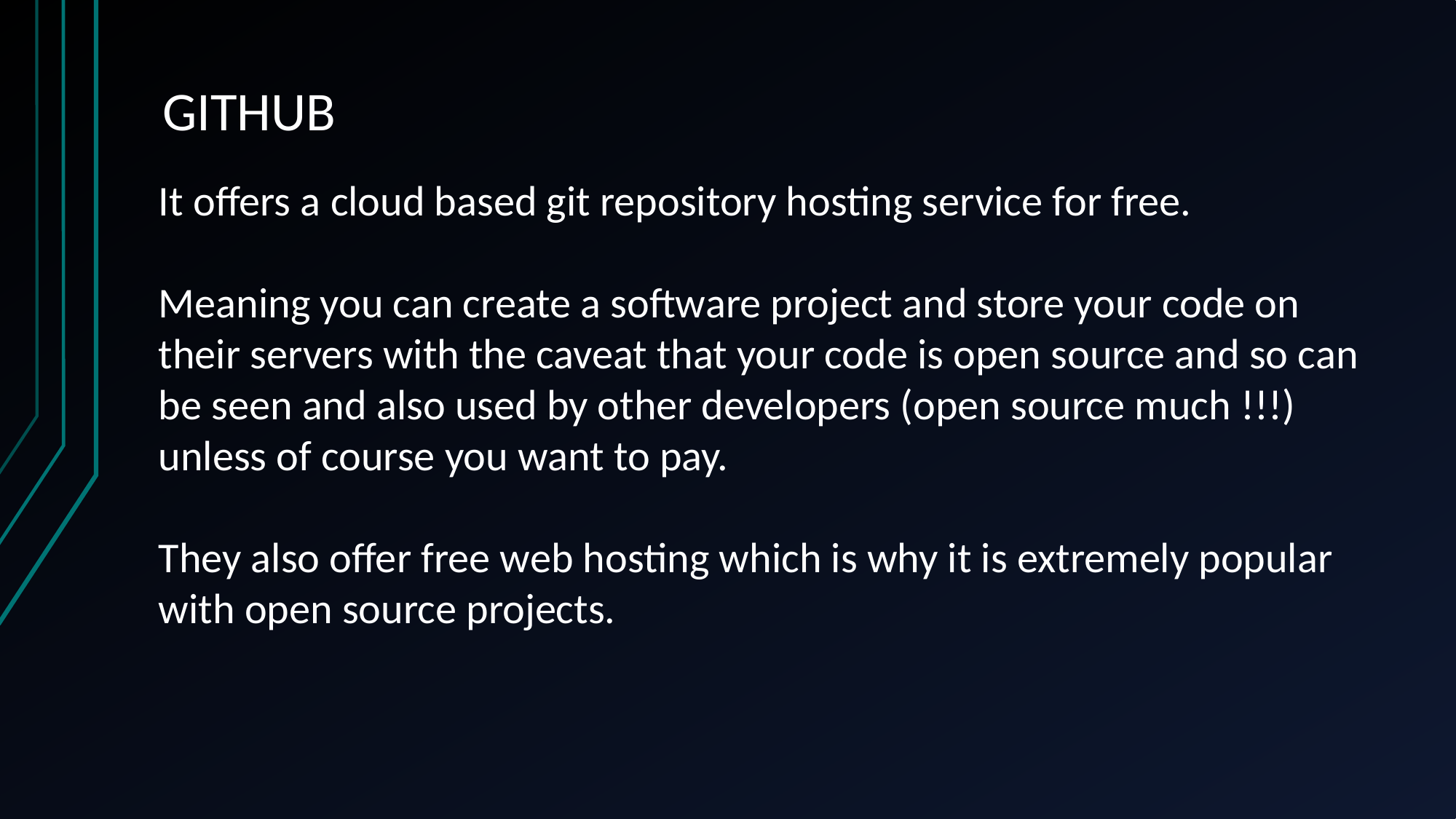

# GITHUB
It offers a cloud based git repository hosting service for free.

Meaning you can create a software project and store your code on their servers with the caveat that your code is open source and so can be seen and also used by other developers (open source much !!!) unless of course you want to pay.

They also offer free web hosting which is why it is extremely popular with open source projects.